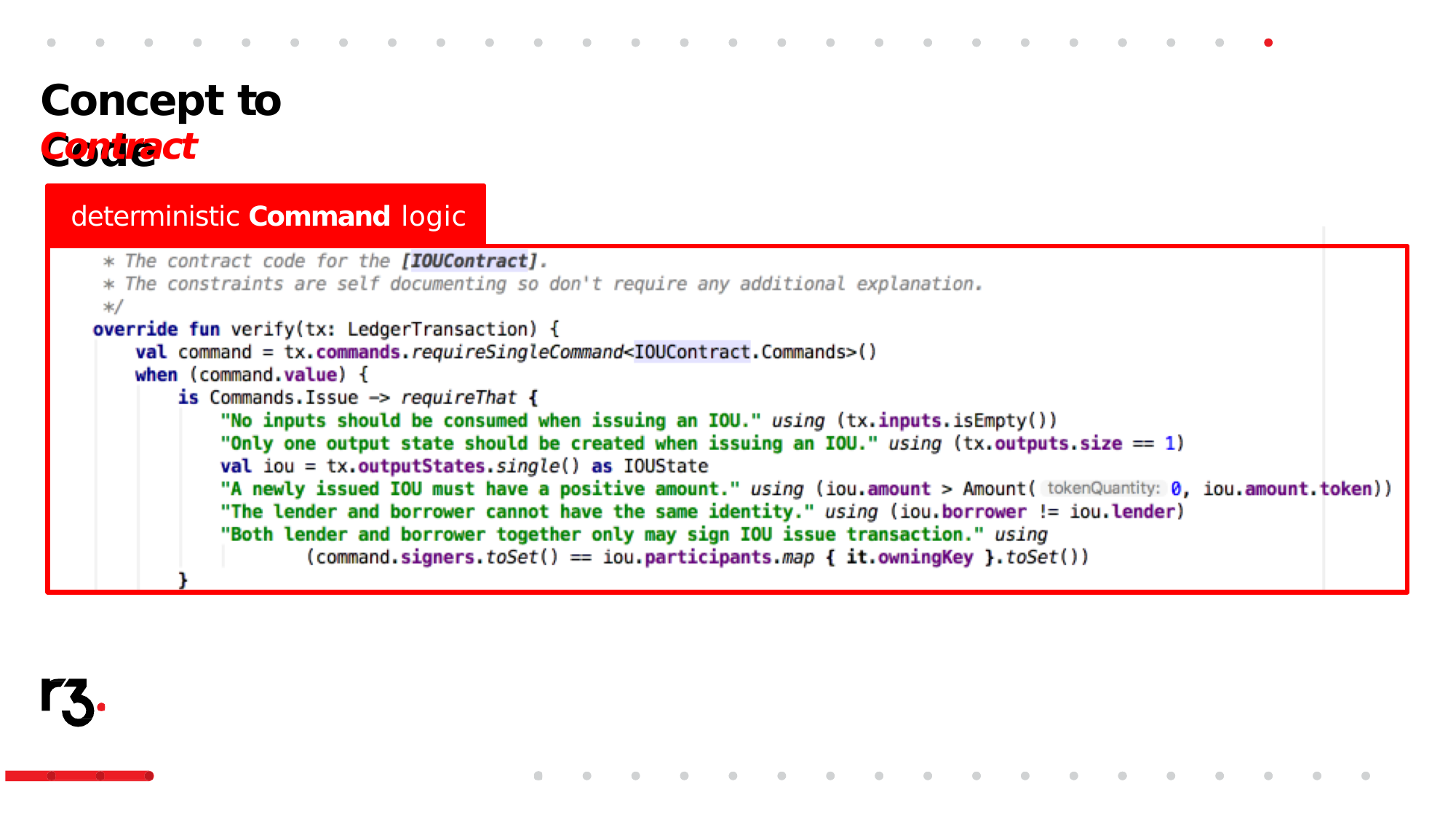

# Concept to Code
Contract
deterministic Command logic